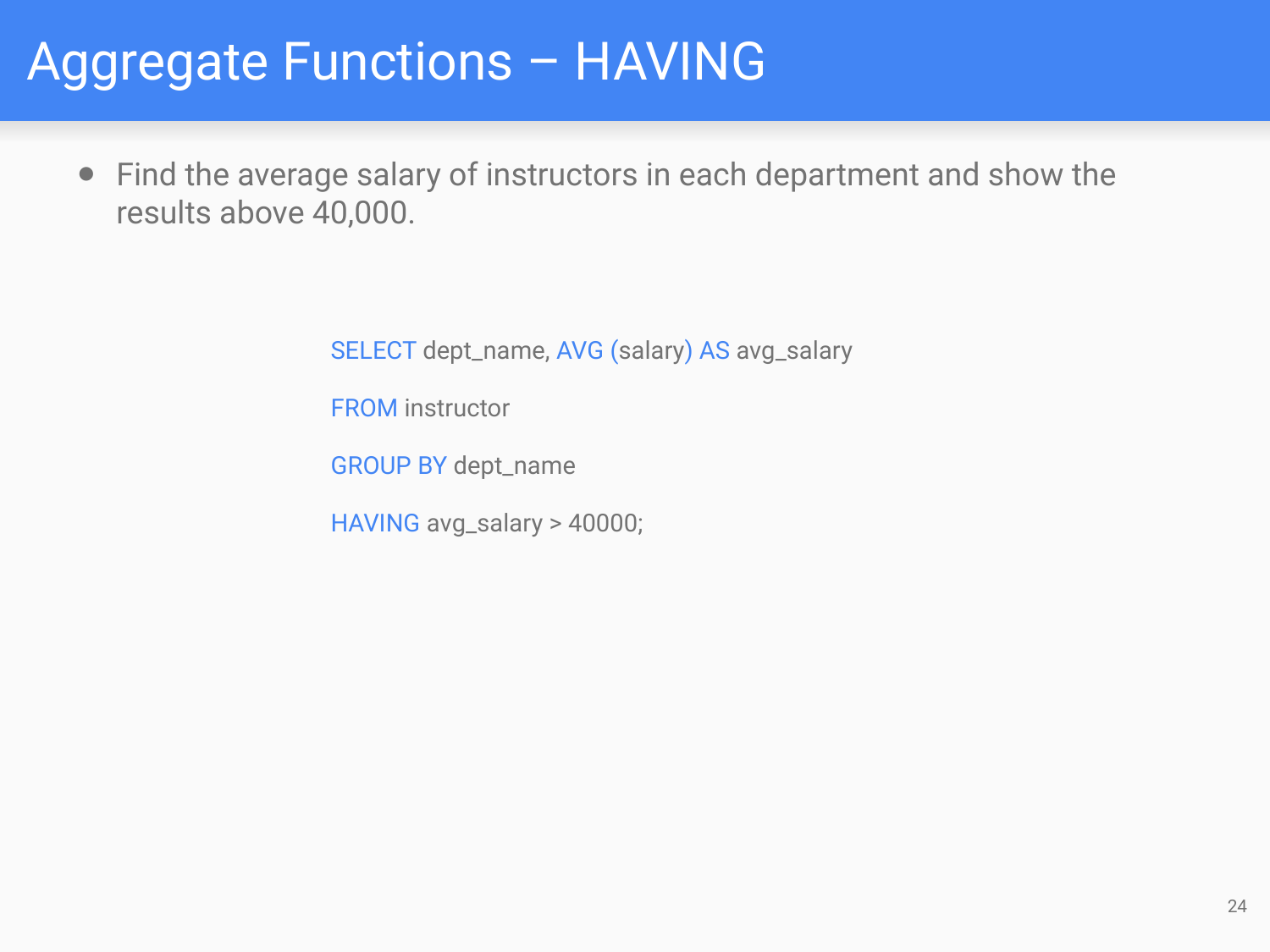

# Aggregate Functions – HAVING
Find the average salary of instructors in each department and show the results above 40,000.

SELECT dept_name, AVG (salary) AS avg_salary
FROM instructor
GROUP BY dept_name
HAVING avg_salary > 40000;

24